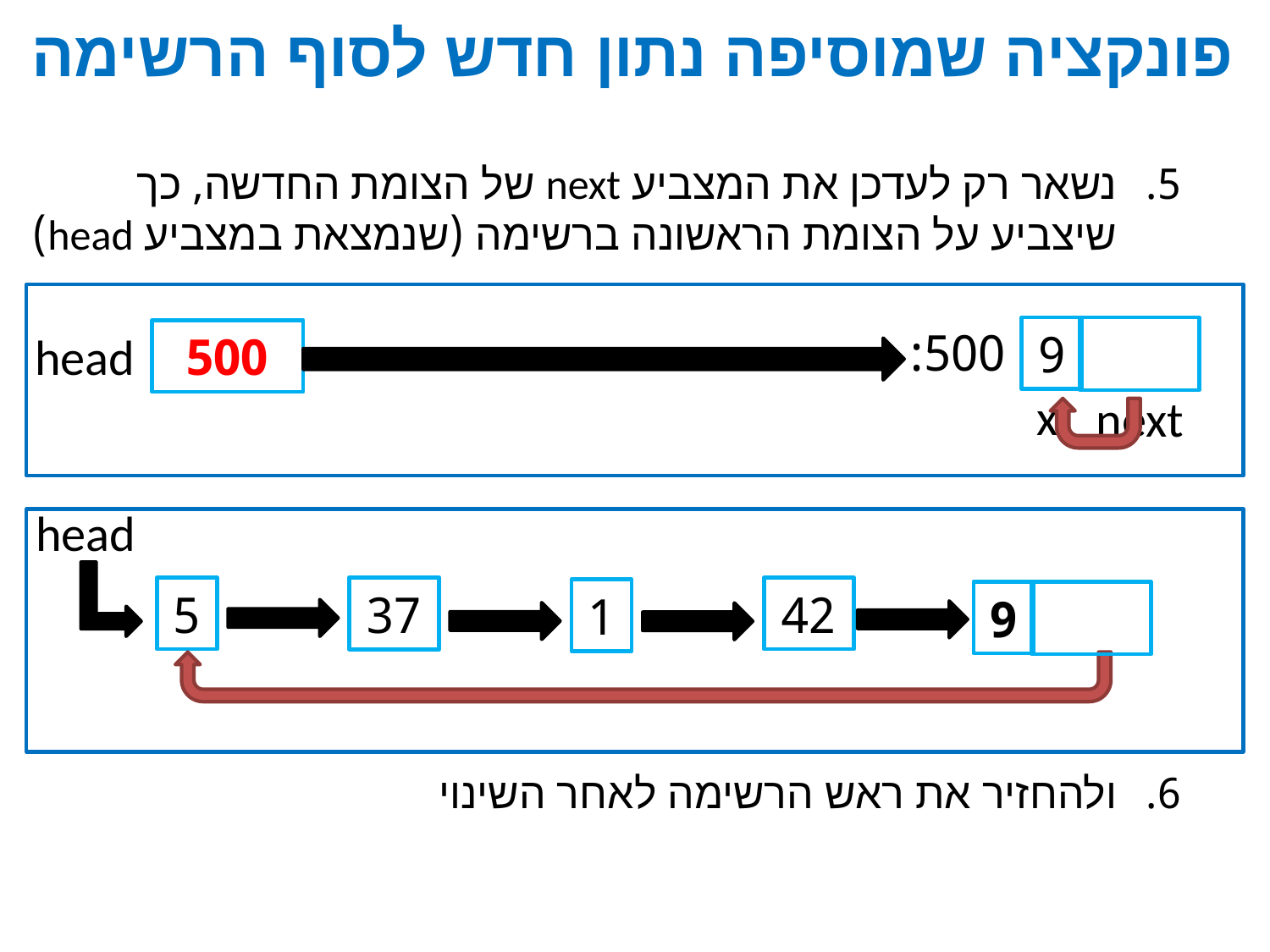

# פונקציה שמוסיפה נתון חדש לסוף הרשימה

נשאר רק לעדכן את המצביע next של הצומת החדשה, כך שיצביע על הצומת הראשונה ברשימה (שנמצאת במצביע head)

ולהחזיר את ראש הרשימה לאחר השינוי

500:
9

head
500

x
next

head

5
42
37
1
9